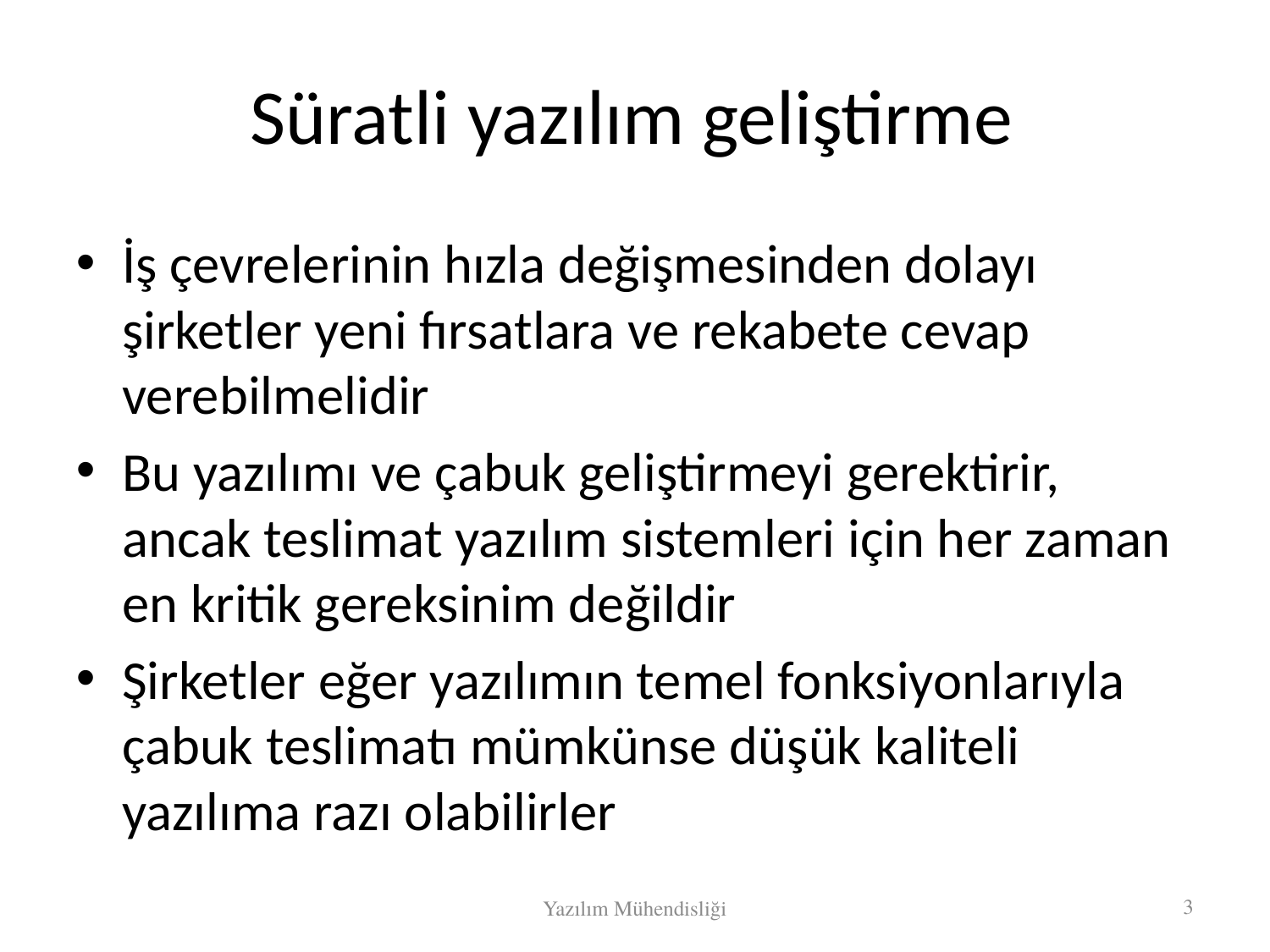

# Süratli yazılım geliştirme
İş çevrelerinin hızla değişmesinden dolayı şirketler yeni fırsatlara ve rekabete cevap verebilmelidir
Bu yazılımı ve çabuk geliştirmeyi gerektirir, ancak teslimat yazılım sistemleri için her zaman en kritik gereksinim değildir
Şirketler eğer yazılımın temel fonksiyonlarıyla çabuk teslimatı mümkünse düşük kaliteli yazılıma razı olabilirler
Yazılım Mühendisliği
3